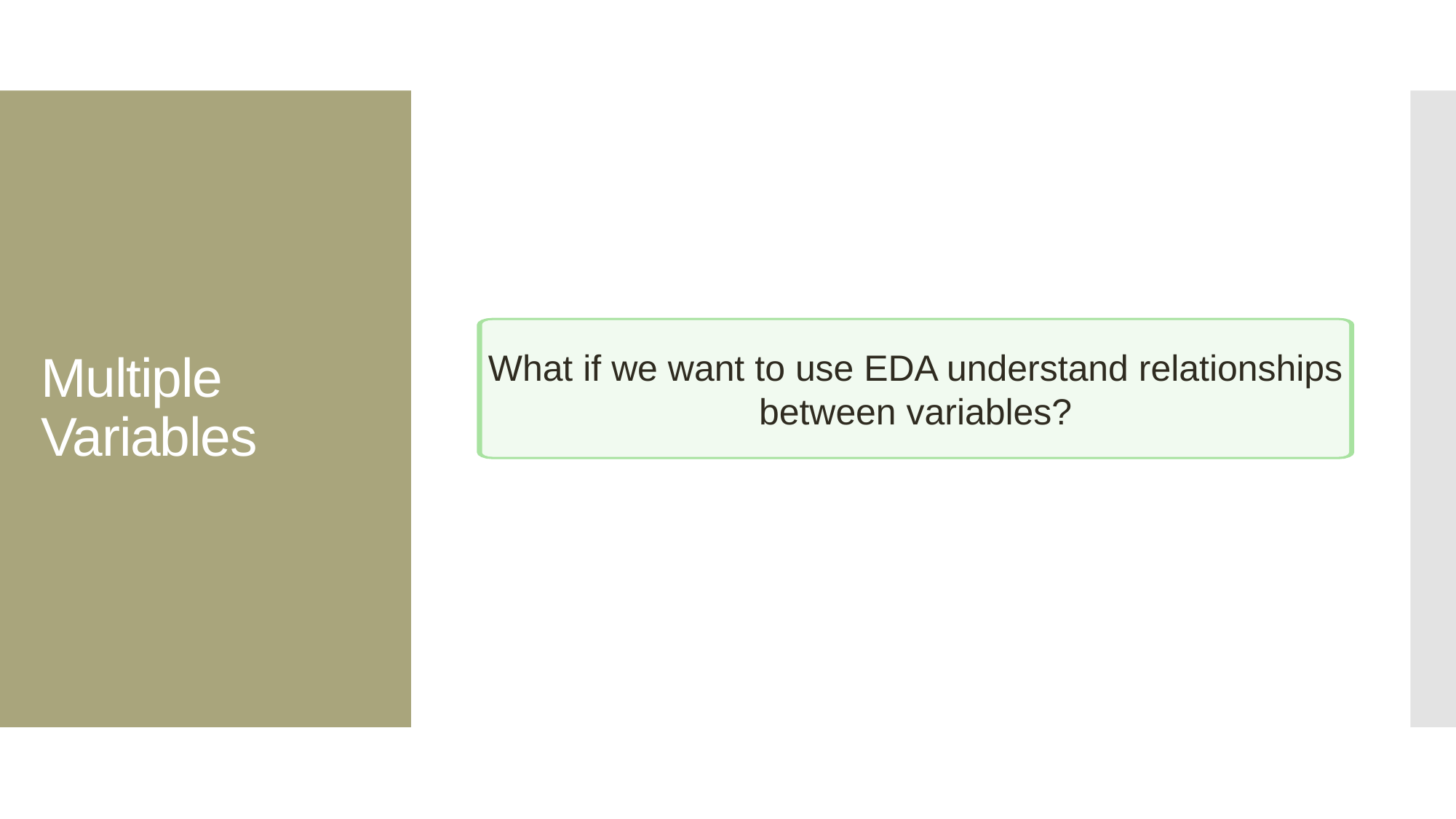

# Multiple Variables

What if we want to use EDA understand relationships between variables?